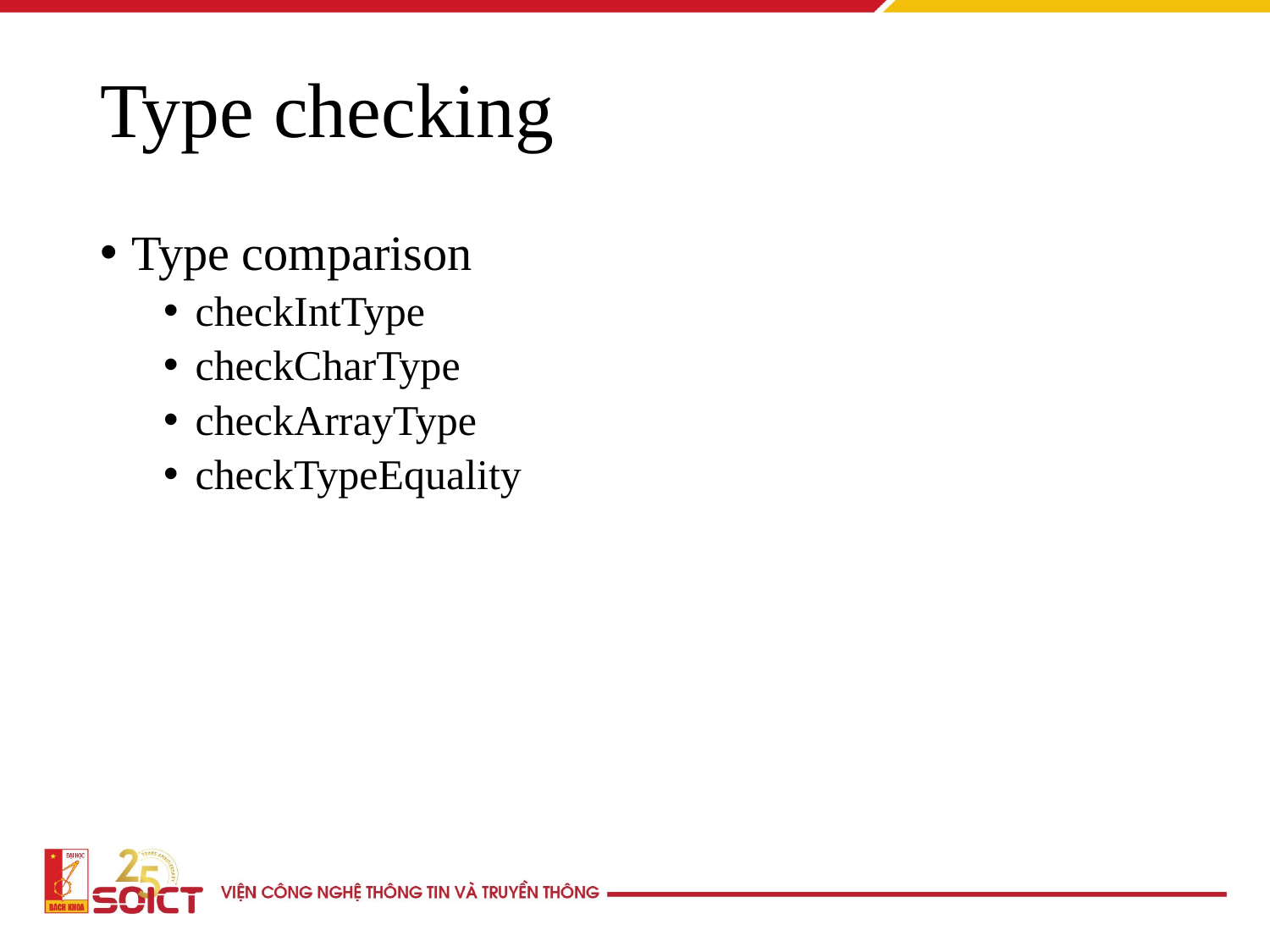

# Type checking
Type comparison
checkIntType
checkCharType
checkArrayType
checkTypeEquality